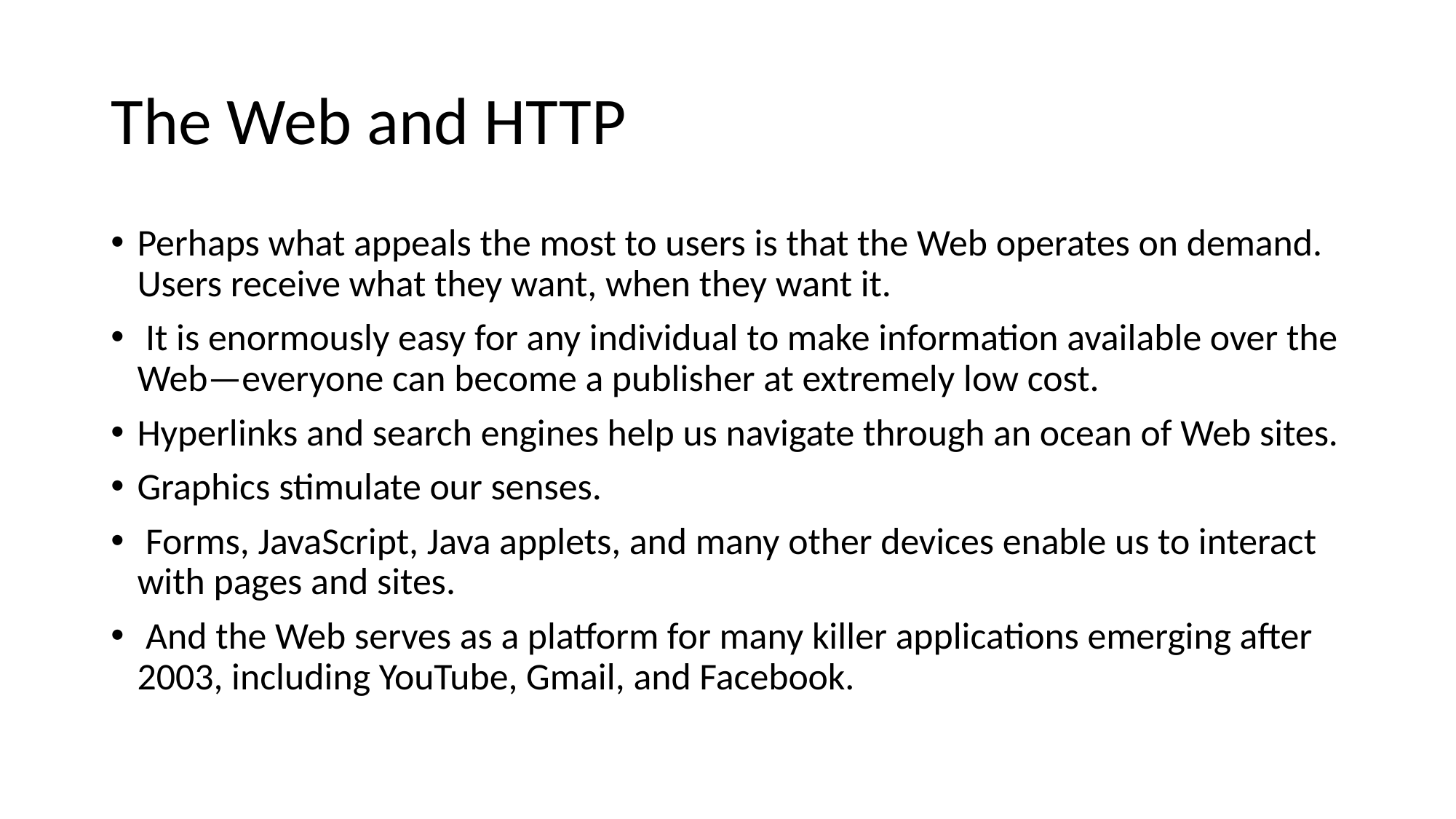

# The Web and HTTP
Perhaps what appeals the most to users is that the Web operates on demand. Users receive what they want, when they want it.
 It is enormously easy for any individual to make information available over the Web—everyone can become a publisher at extremely low cost.
Hyperlinks and search engines help us navigate through an ocean of Web sites.
Graphics stimulate our senses.
 Forms, JavaScript, Java applets, and many other devices enable us to interact with pages and sites.
 And the Web serves as a platform for many killer applications emerging after 2003, including YouTube, Gmail, and Facebook.